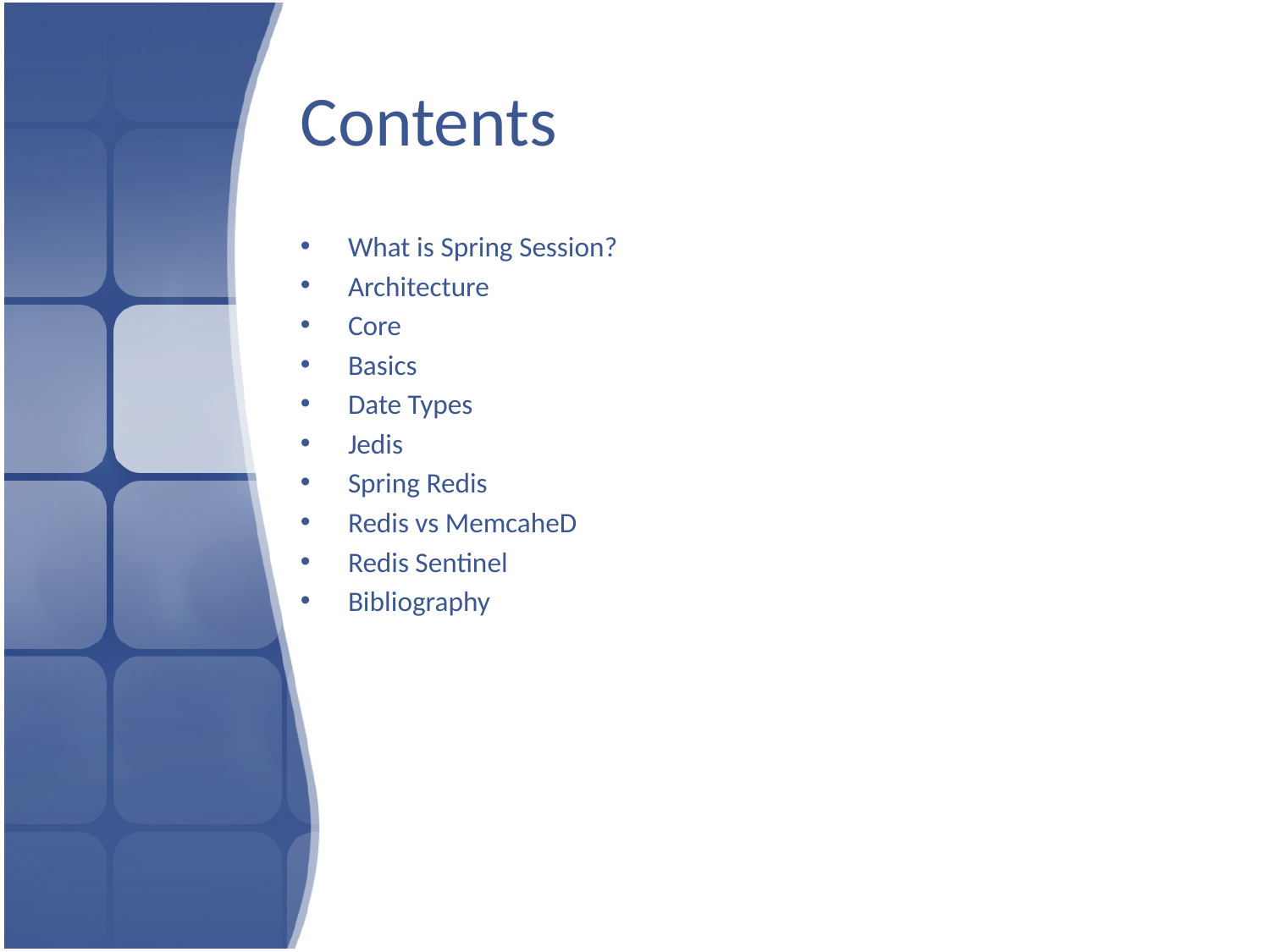

# Contents
What is Spring Session?
Architecture
Core
Basics
Date Types
Jedis
Spring Redis
Redis vs MemcaheD
Redis Sentinel
Bibliography